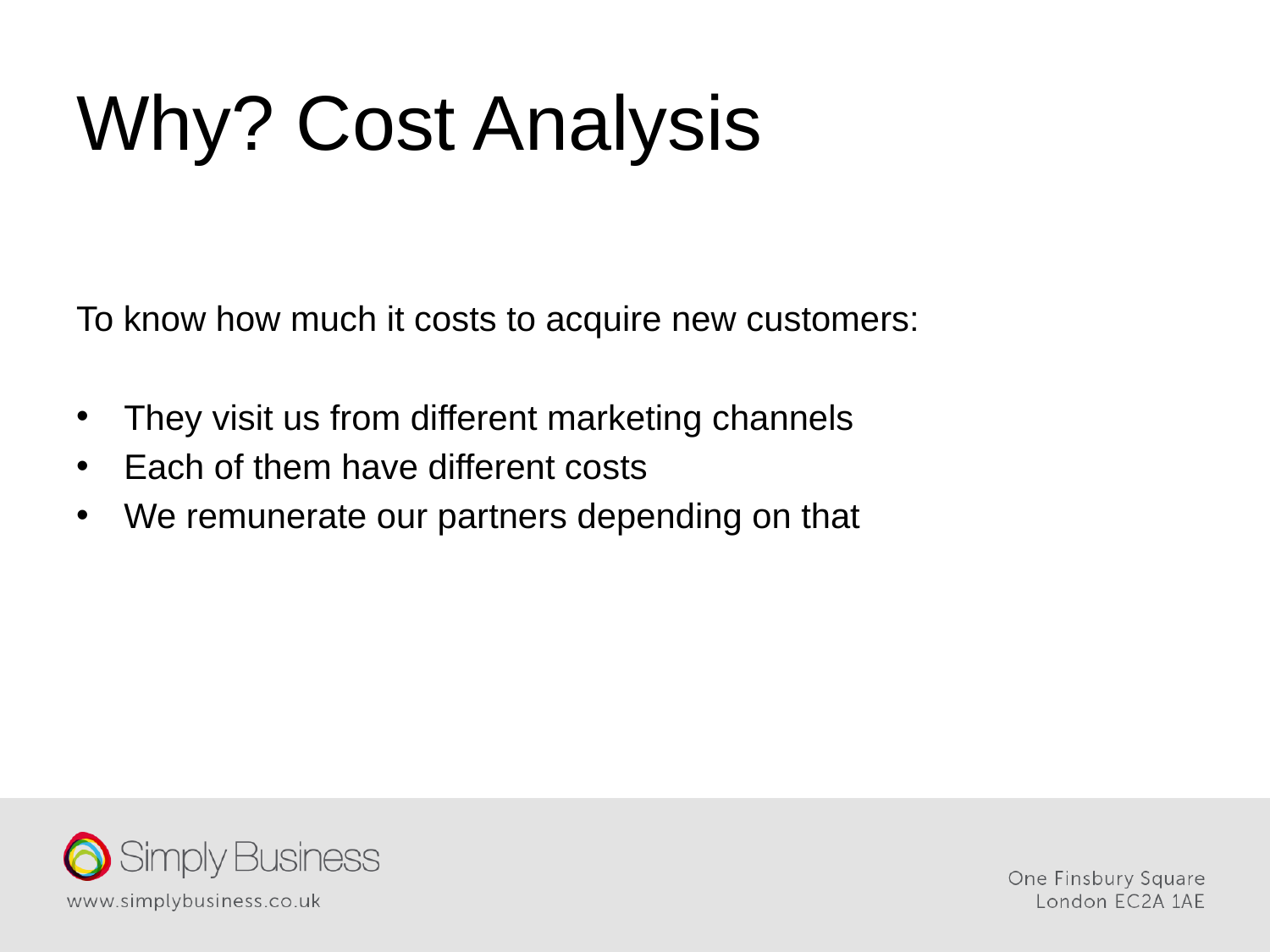

# Why? Cost Analysis
To know how much it costs to acquire new customers:

They visit us from different marketing channels
Each of them have different costs
We remunerate our partners depending on that